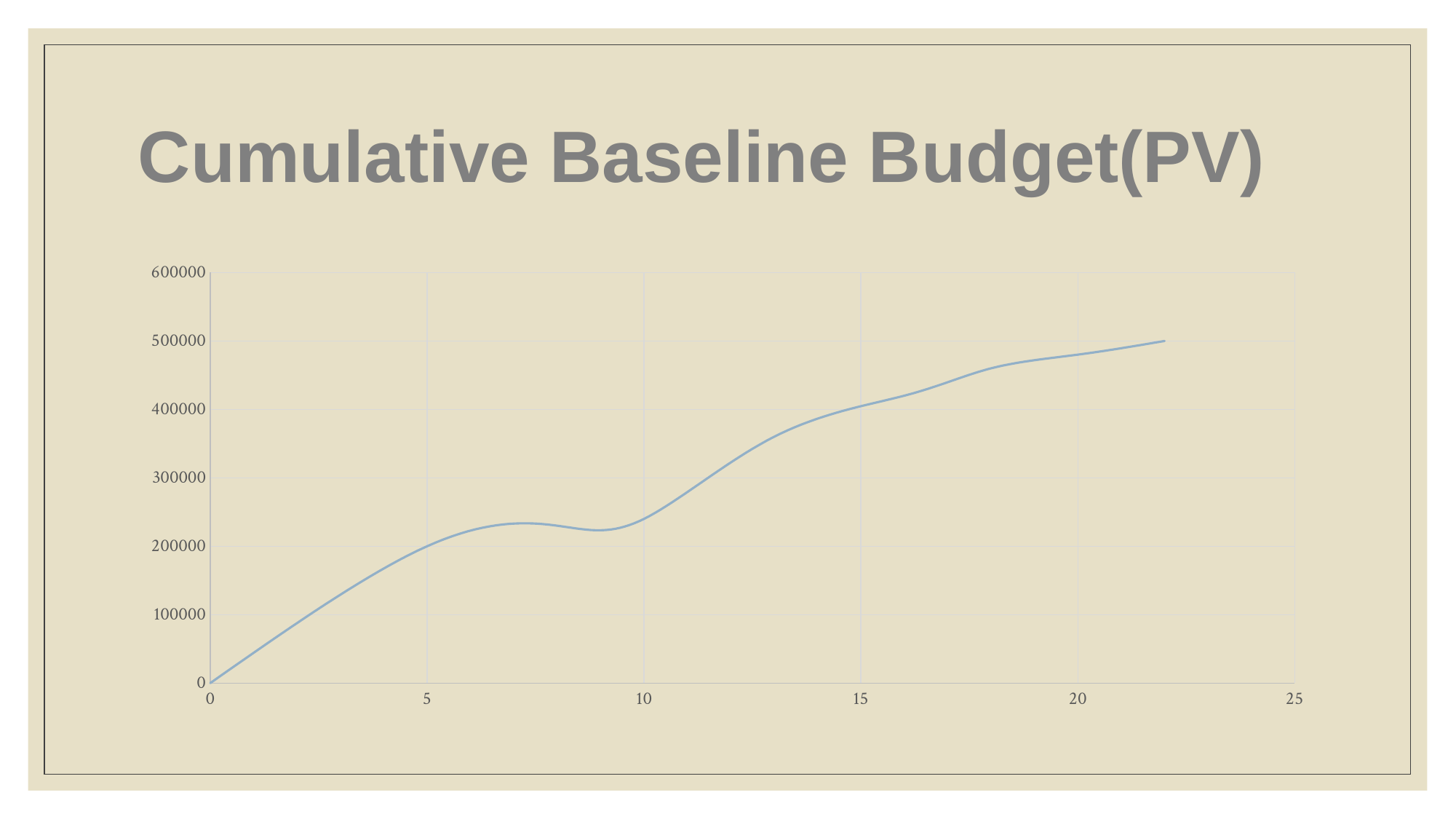

# Cumulative Baseline Budget(PV)

### Chart

| Category | Y-Values |
|---|---|